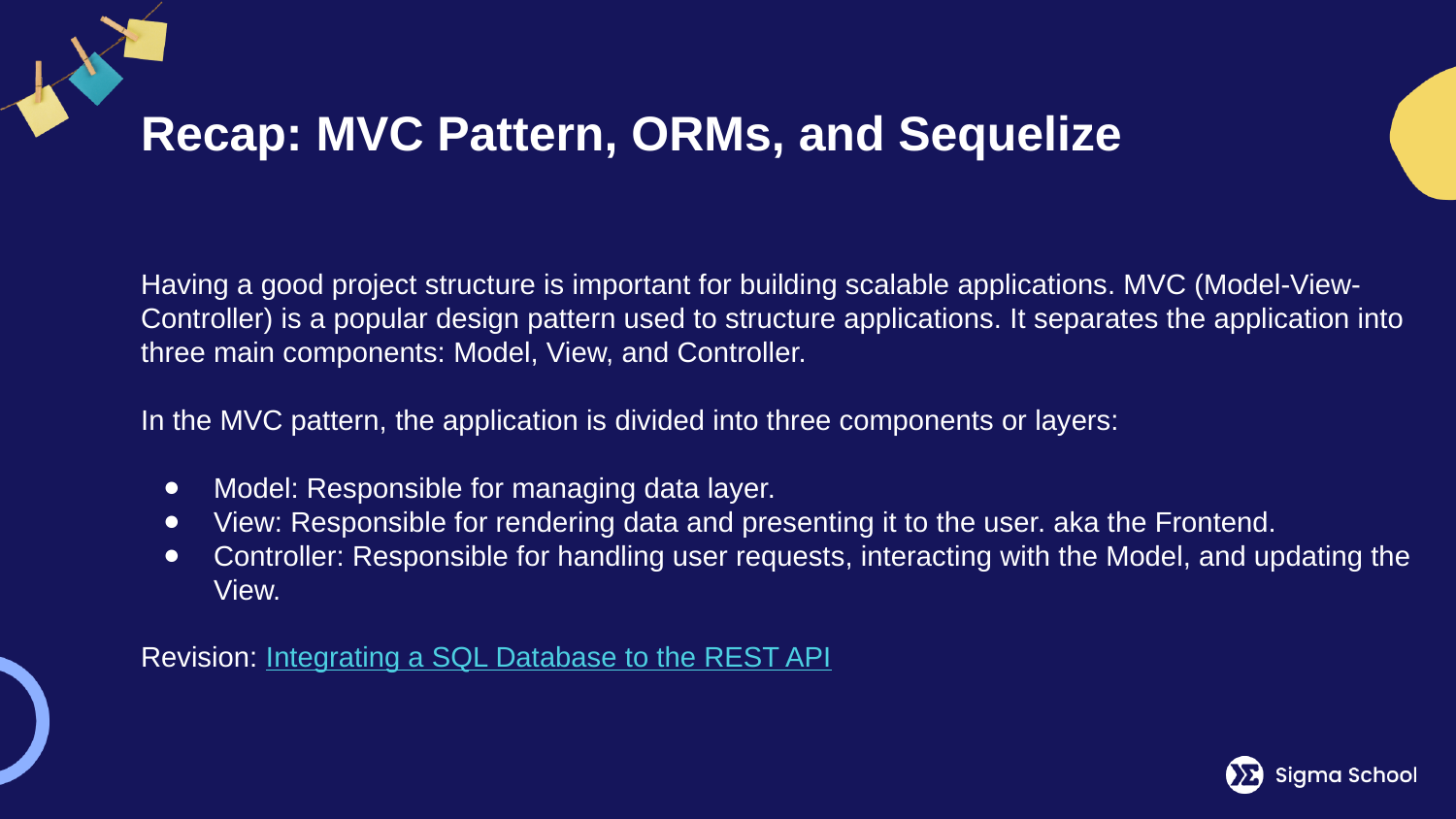

# Recap: MVC Pattern, ORMs, and Sequelize
Having a good project structure is important for building scalable applications. MVC (Model-View-Controller) is a popular design pattern used to structure applications. It separates the application into three main components: Model, View, and Controller.

In the MVC pattern, the application is divided into three components or layers:

Model: Responsible for managing data layer.
View: Responsible for rendering data and presenting it to the user. aka the Frontend.
Controller: Responsible for handling user requests, interacting with the Model, and updating the View.

Revision: Integrating a SQL Database to the REST API